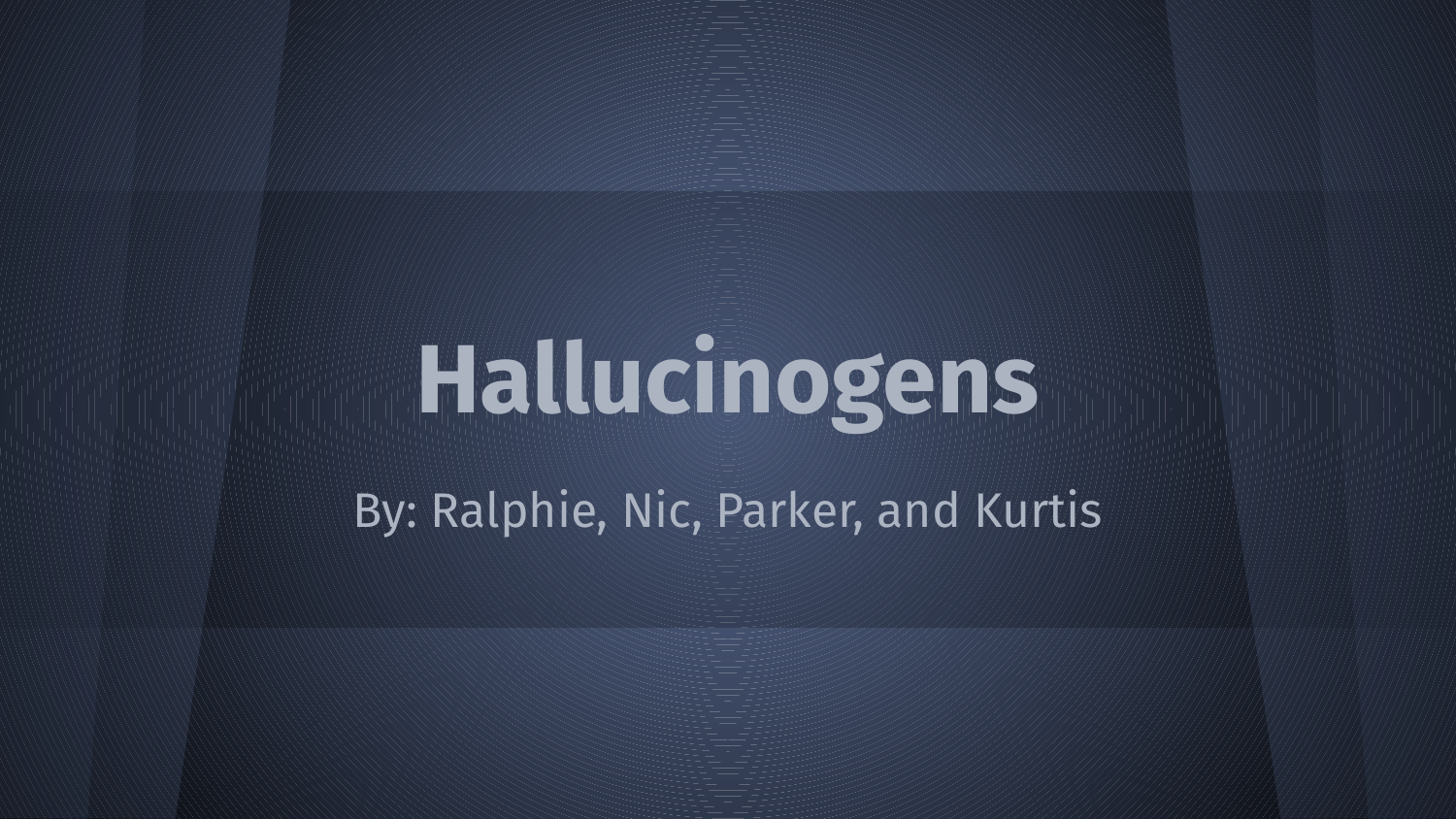

# Hallucinogens
By: Ralphie, Nic, Parker, and Kurtis